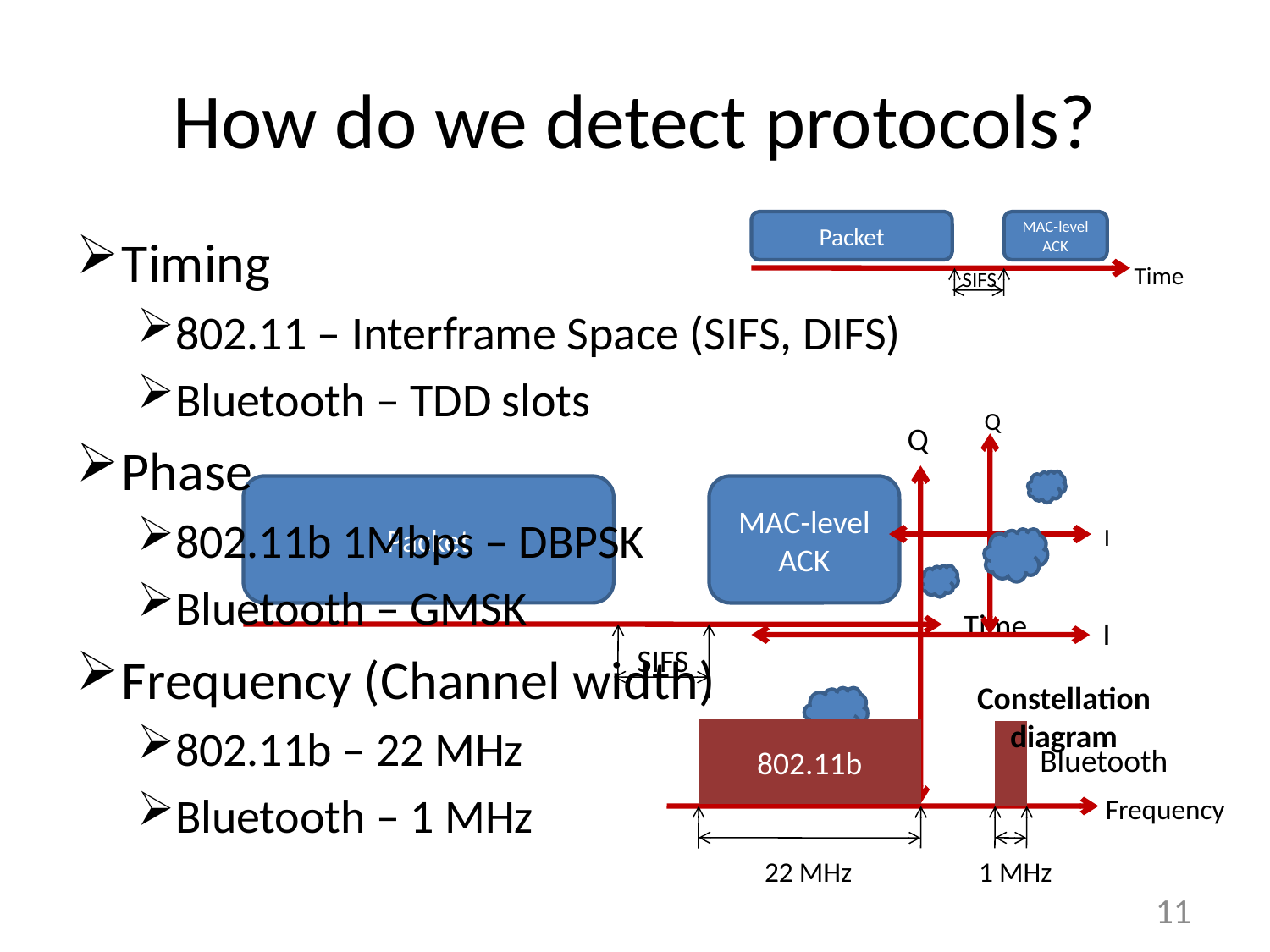

# How do we detect protocols?
Packet
MAC-level ACK
Time
SIFS
Timing
802.11 – Interframe Space (SIFS, DIFS)
Bluetooth – TDD slots
Phase
802.11b 1Mbps – DBPSK
Bluetooth – GMSK
Frequency (Channel width)
802.11b – 22 MHz
Bluetooth – 1 MHz
Q

I

Q

I

Packet
MAC-level ACK
Time
SIFS
Constellation
diagram
802.11b

Bluetooth
Frequency
22 MHz
1 MHz
11